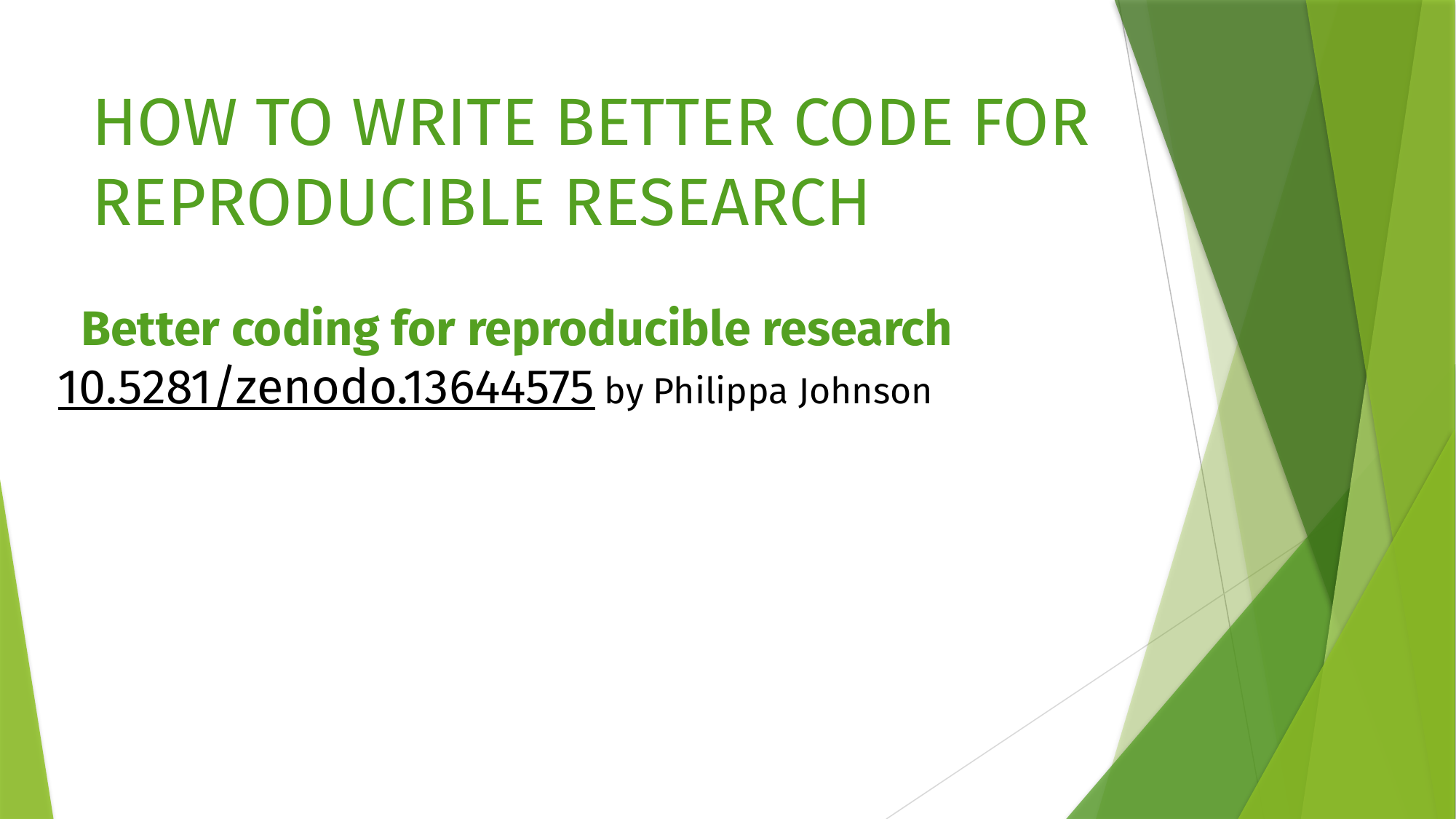

# How to write better code for reproducible research

  Better coding for reproducible research 10.5281/zenodo.13644575 by Philippa Johnson